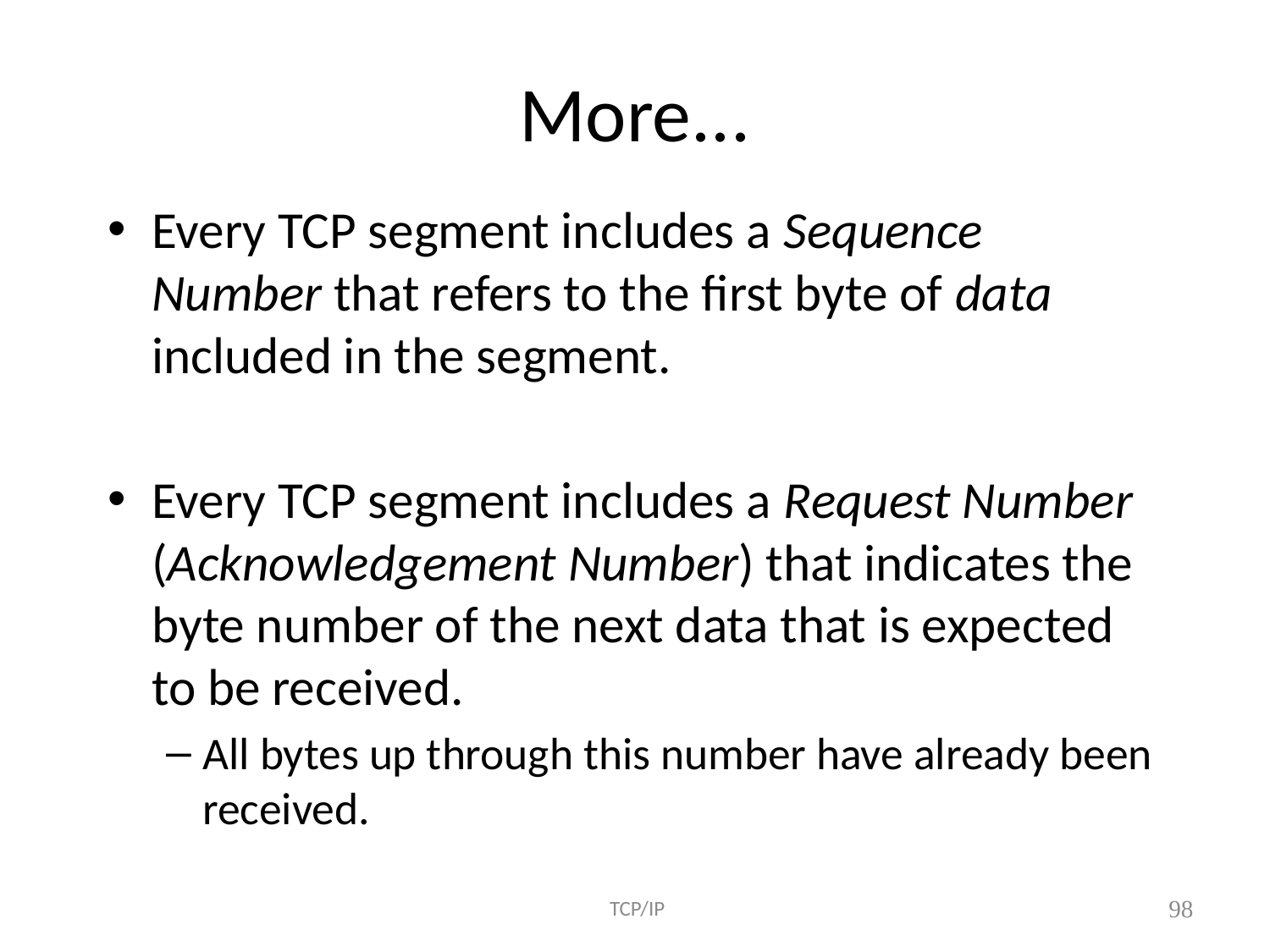

# More...
Every TCP segment includes a Sequence Number that refers to the first byte of data included in the segment.

Every TCP segment includes a Request Number (Acknowledgement Number) that indicates the byte number of the next data that is expected to be received.
All bytes up through this number have already been received.
 TCP/IP
98